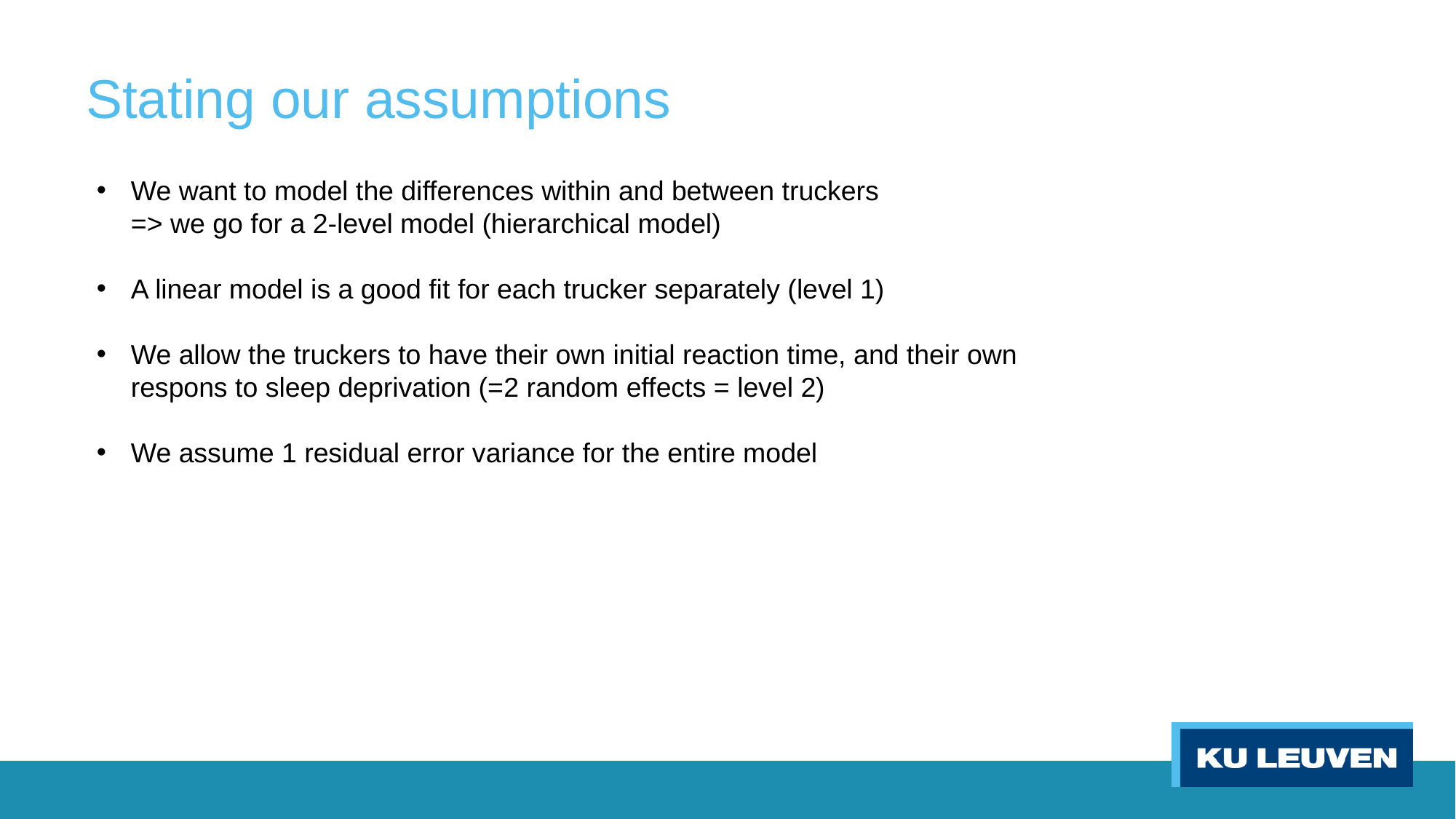

# Stating our assumptions

We want to model the differences within and between truckers
=> we go for a 2-level model (hierarchical model)

A linear model is a good fit for each trucker separately (level 1)

We allow the truckers to have their own initial reaction time, and their own respons to sleep deprivation (=2 random effects = level 2)

We assume 1 residual error variance for the entire model